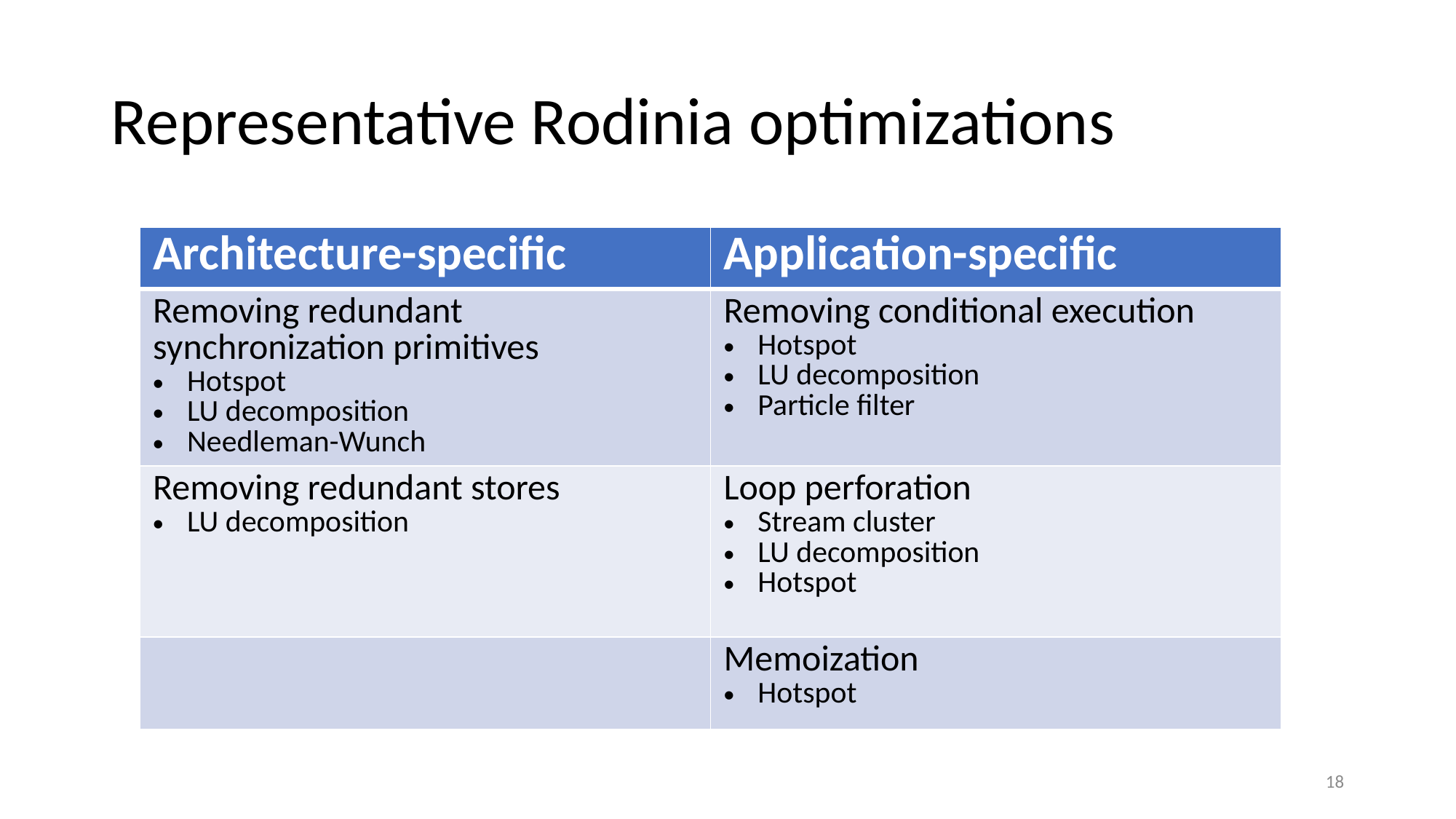

# Representative Rodinia optimizations
| Architecture-specific | Application-specific |
| --- | --- |
| Removing redundant synchronization primitives Hotspot LU decomposition Needleman-Wunch | Removing conditional execution Hotspot LU decomposition Particle filter |
| Removing redundant stores LU decomposition | Loop perforation Stream cluster LU decomposition Hotspot |
|  | Memoization Hotspot |
18